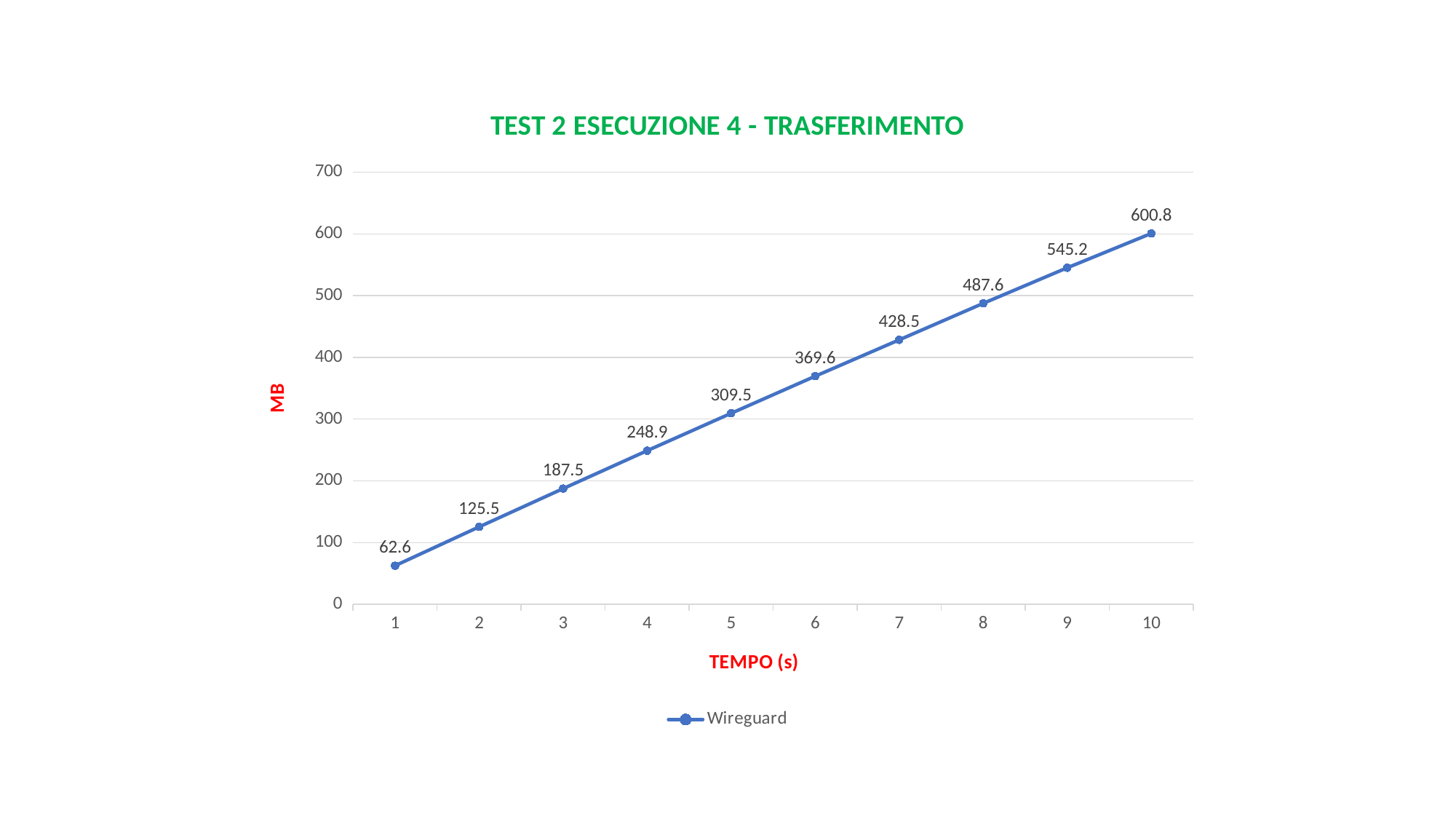

### Chart: TEST 2 ESECUZIONE 4 - TRASFERIMENTO

| Category | Wireguard |
|---|---|
| 1 | 62.6 |
| 2 | 125.5 |
| 3 | 187.5 |
| 4 | 248.9 |
| 5 | 309.5 |
| 6 | 369.6 |
| 7 | 428.5 |
| 8 | 487.6 |
| 9 | 545.2 |
| 10 | 600.8000000000001 |